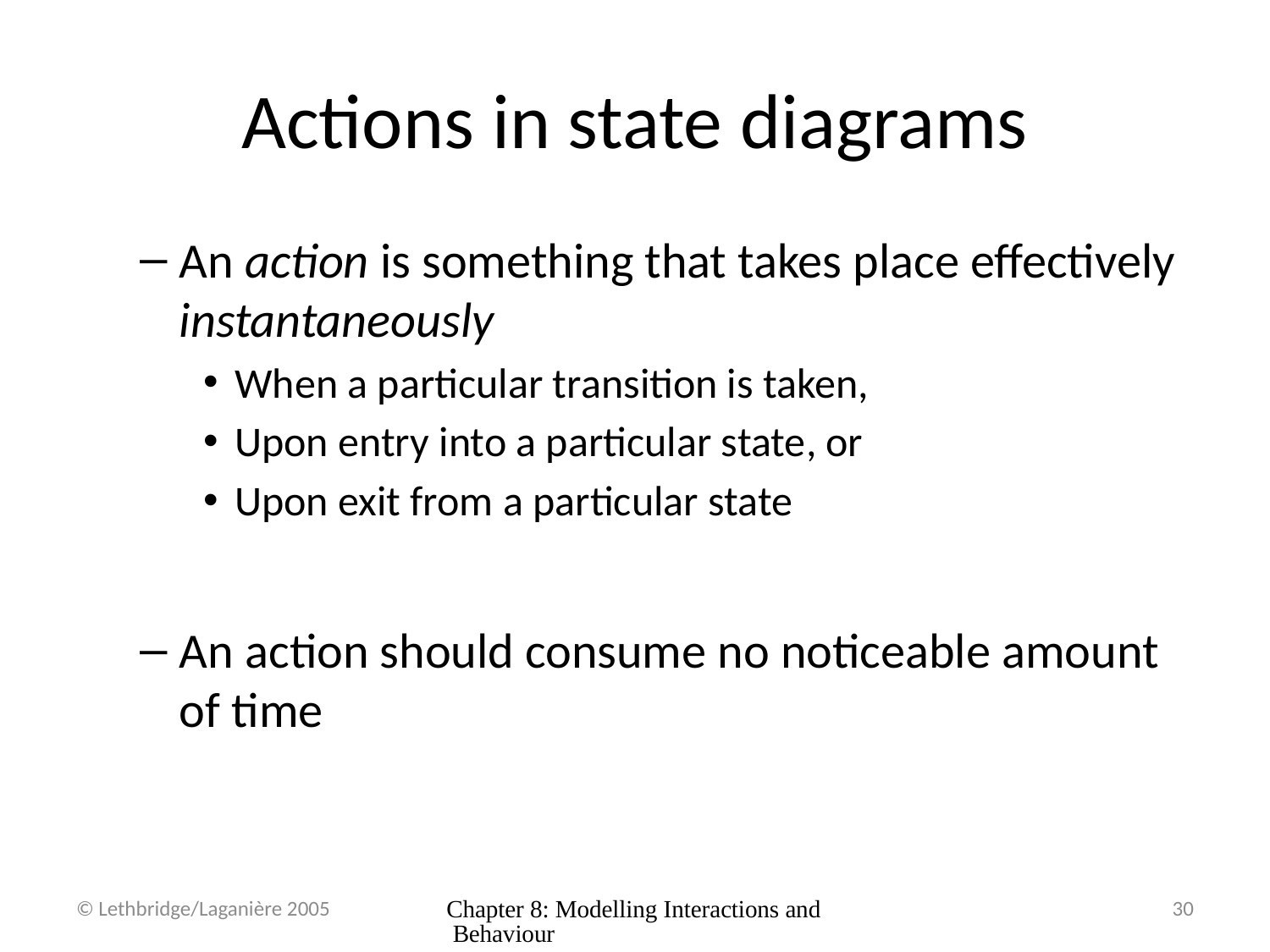

# Actions in state diagrams
An action is something that takes place effectively instantaneously
When a particular transition is taken,
Upon entry into a particular state, or
Upon exit from a particular state

An action should consume no noticeable amount of time
© Lethbridge/Laganière 2005
Chapter 8: Modelling Interactions and Behaviour
30